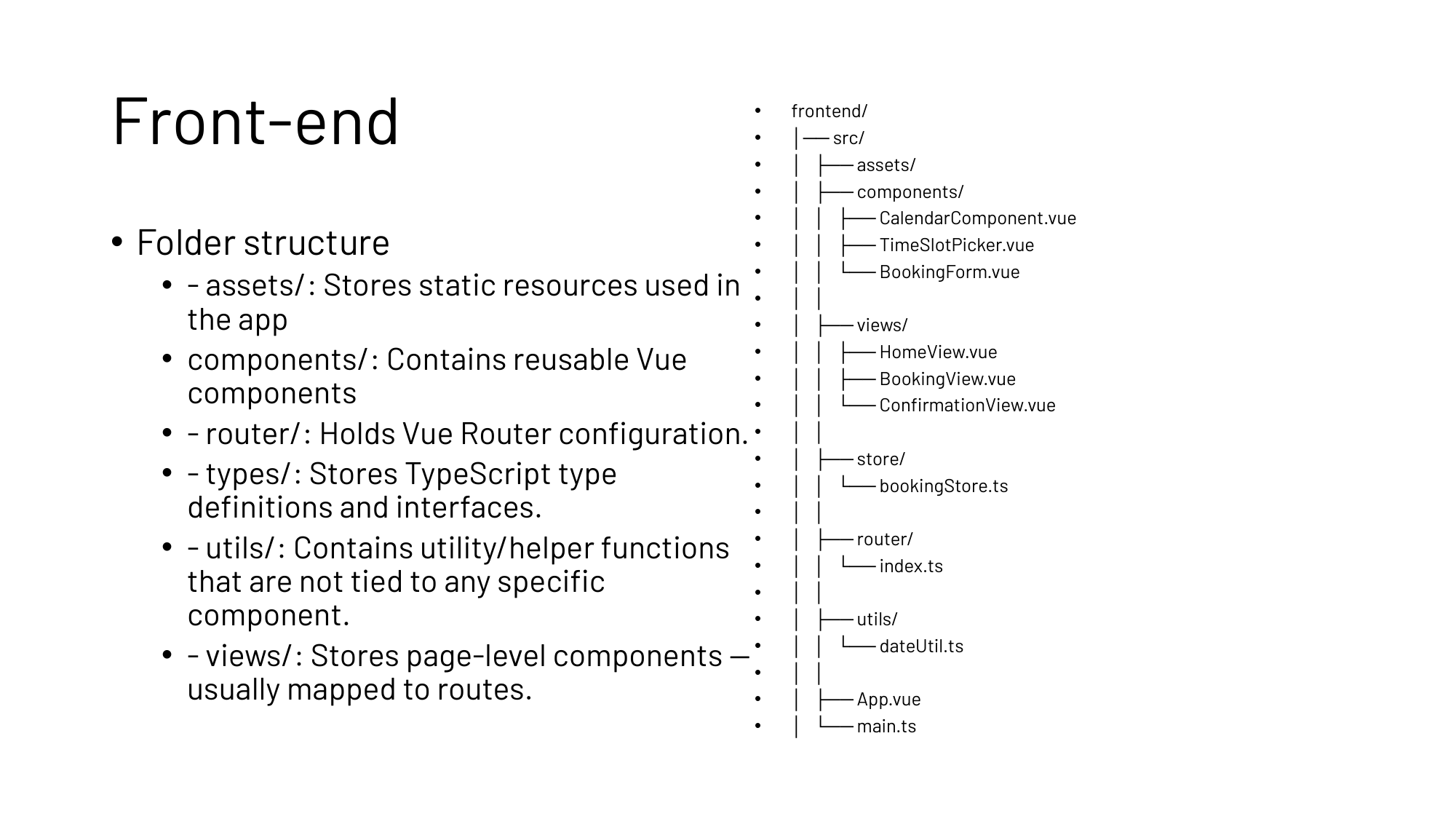

# Front-end
frontend/
│── src/
│   ├── assets/
│   ├── components/
│   │   ├── CalendarComponent.vue
│   │   ├── TimeSlotPicker.vue
│   │   └── BookingForm.vue
│   │
│   ├── views/
│   │   ├── HomeView.vue
│   │   ├── BookingView.vue
│   │   └── ConfirmationView.vue
│   │
│   ├── store/
│   │   └── bookingStore.ts
│   │
│   ├── router/
│   │   └── index.ts
│   │
│   ├── utils/
│   │   └── dateUtil.ts
│   │
│   ├── App.vue
│   └── main.ts
Folder structure
- assets/: Stores static resources used in the app​
components/: Contains reusable Vue components​
- router/: Holds Vue Router configuration.​
- types/: Stores TypeScript type definitions and interfaces.​
- utils/: Contains utility/helper functions that are not tied to any specific component.​
- views/: Stores page-level components — usually mapped to routes.​